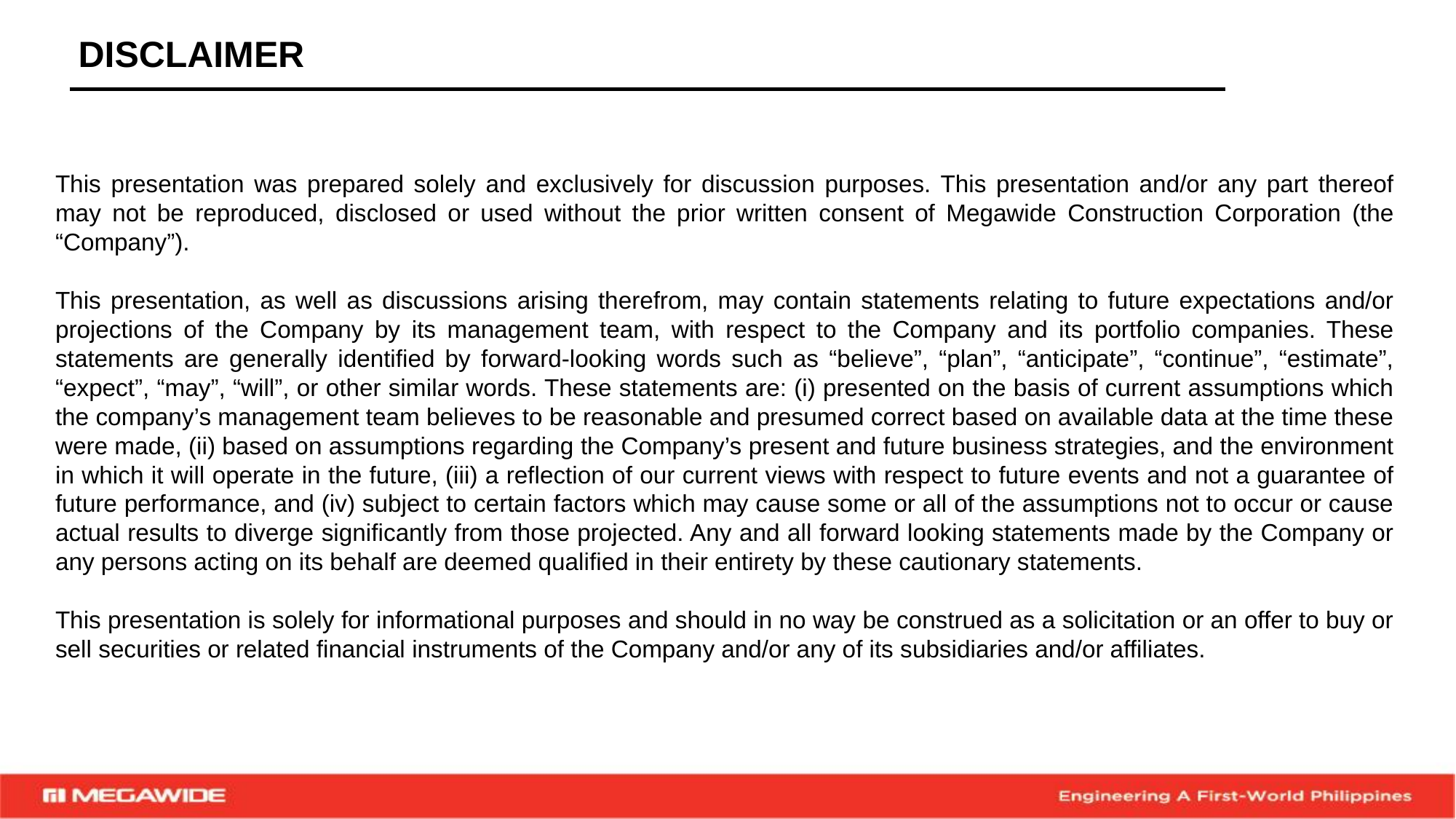

DISCLAIMER
This presentation was prepared solely and exclusively for discussion purposes. This presentation and/or any part thereof may not be reproduced, disclosed or used without the prior written consent of Megawide Construction Corporation (the “Company”).

This presentation, as well as discussions arising therefrom, may contain statements relating to future expectations and/or projections of the Company by its management team, with respect to the Company and its portfolio companies. These statements are generally identified by forward-looking words such as “believe”, “plan”, “anticipate”, “continue”, “estimate”, “expect”, “may”, “will”, or other similar words. These statements are: (i) presented on the basis of current assumptions which the company’s management team believes to be reasonable and presumed correct based on available data at the time these were made, (ii) based on assumptions regarding the Company’s present and future business strategies, and the environment in which it will operate in the future, (iii) a reflection of our current views with respect to future events and not a guarantee of future performance, and (iv) subject to certain factors which may cause some or all of the assumptions not to occur or cause actual results to diverge significantly from those projected. Any and all forward looking statements made by the Company or any persons acting on its behalf are deemed qualified in their entirety by these cautionary statements.

This presentation is solely for informational purposes and should in no way be construed as a solicitation or an offer to buy or sell securities or related financial instruments of the Company and/or any of its subsidiaries and/or affiliates.